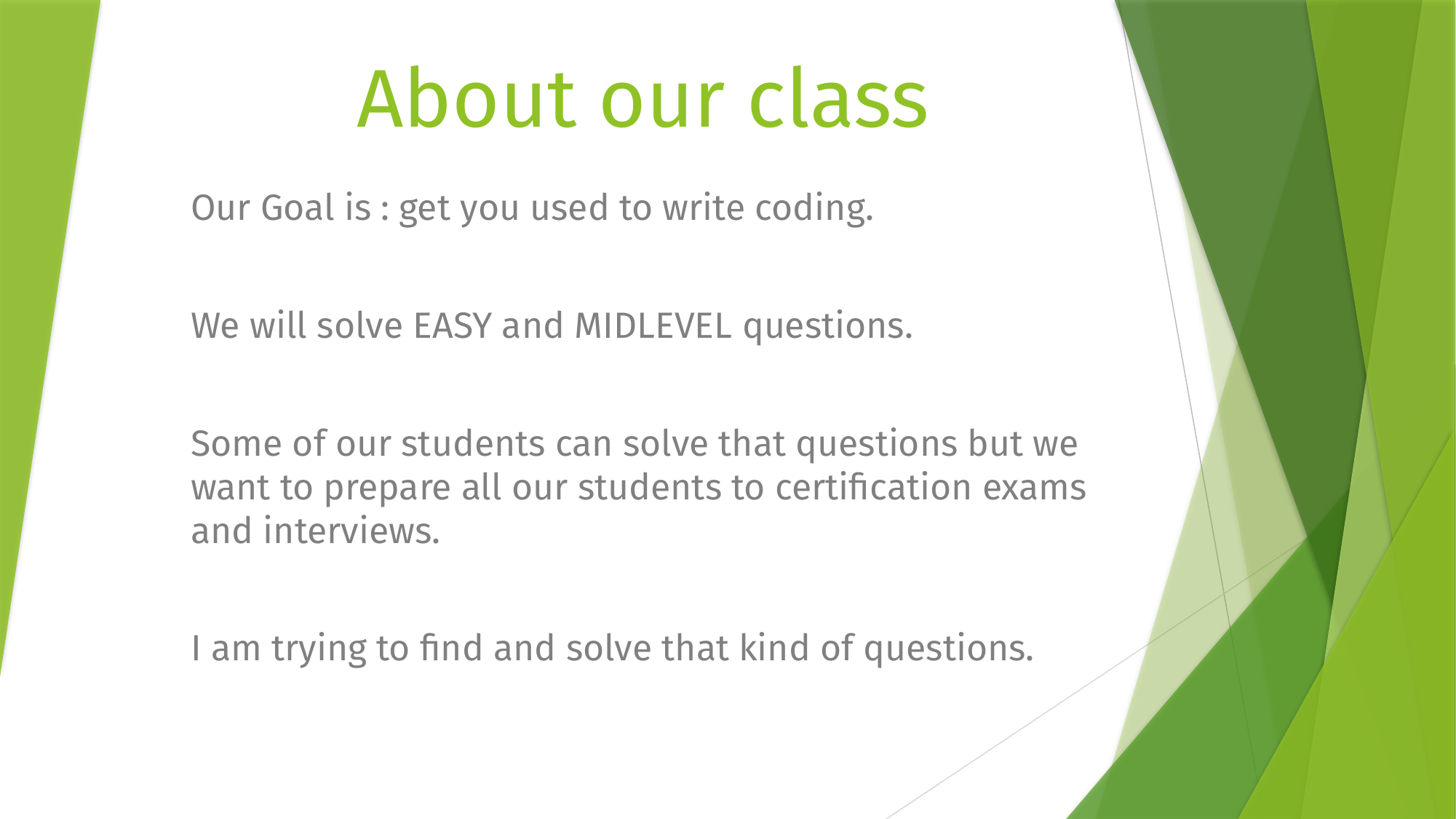

# About our class
Our Goal is : get you used to write coding.

We will solve EASY and MIDLEVEL questions.

Some of our students can solve that questions but we want to prepare all our students to certification exams and interviews.

I am trying to find and solve that kind of questions.